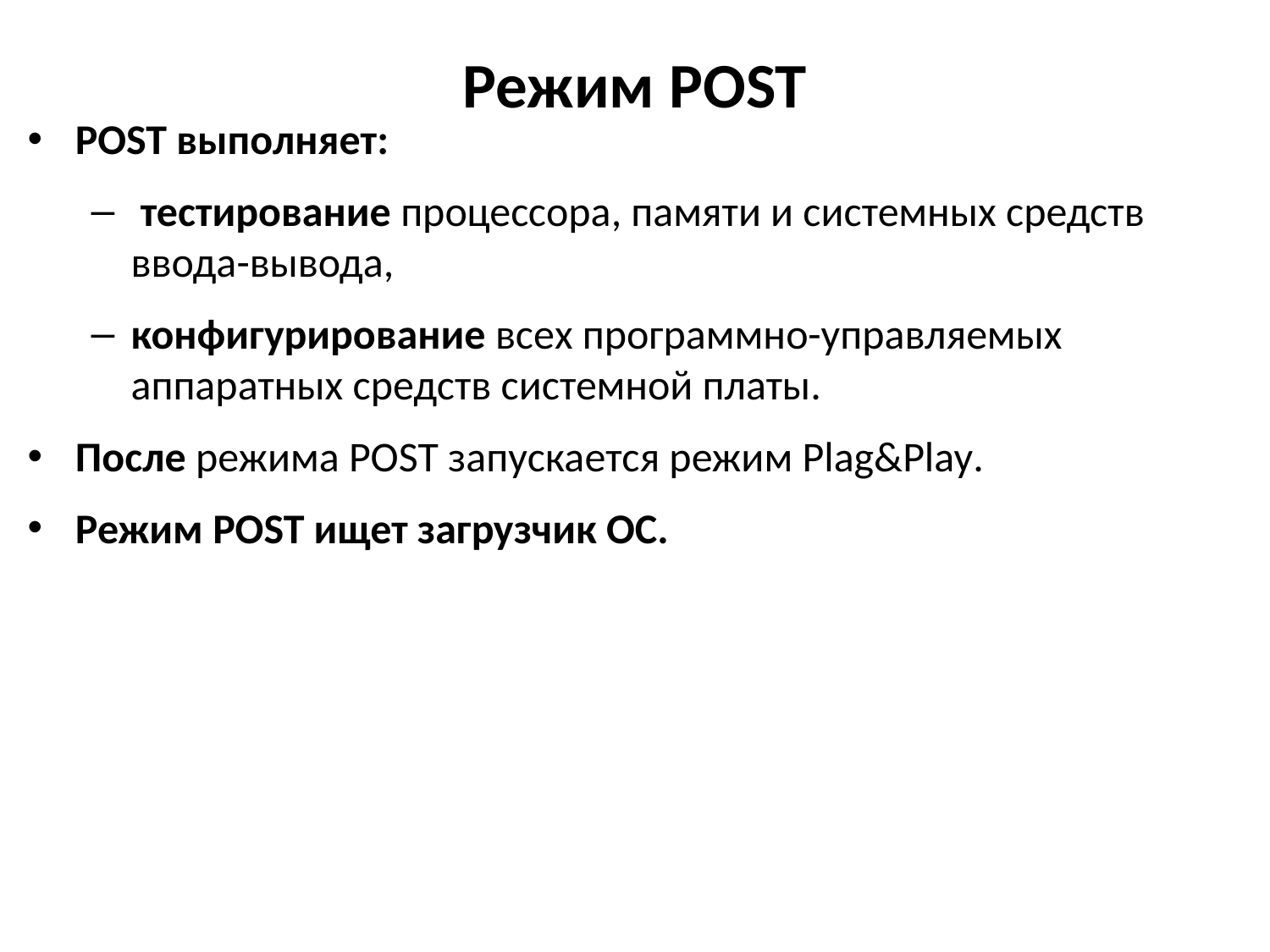

# Режим POST
POST выполняет:
 тестирование процессора, памяти и системных средств ввода-вывода,
конфигурирование всех программно-управляемых аппаратных средств системной платы.
После режима POST запускается режим Plag&Play.
Режим POST ищет загрузчик ОС.